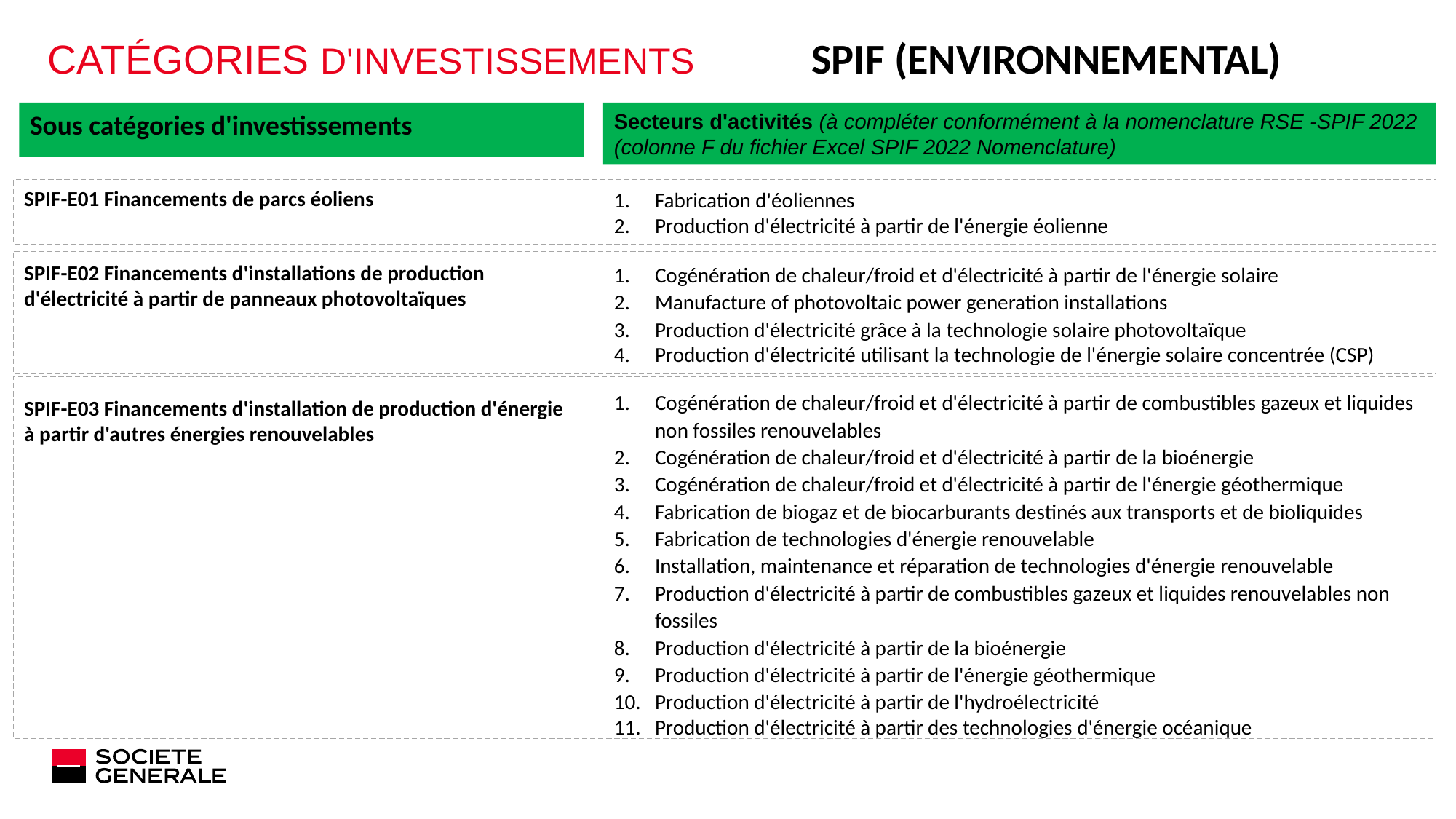

# Catégories d'investissements 	SPIF (Environnemental)
Sous catégories d'investissements

Secteurs d'activités (à compléter conformément à la nomenclature RSE -SPIF 2022 (colonne F du fichier Excel SPIF 2022 Nomenclature)
SPIF-E01 Financements de parcs éoliens

Fabrication d'éoliennes
Production d'électricité à partir de l'énergie éolienne

SPIF-E02 Financements d'installations de production d'électricité à partir de panneaux photovoltaïques
Cogénération de chaleur/froid et d'électricité à partir de l'énergie solaire
Manufacture of photovoltaic power generation installations
Production d'électricité grâce à la technologie solaire photovoltaïque
Production d'électricité utilisant la technologie de l'énergie solaire concentrée (CSP)

Cogénération de chaleur/froid et d'électricité à partir de combustibles gazeux et liquides non fossiles renouvelables
Cogénération de chaleur/froid et d'électricité à partir de la bioénergie
Cogénération de chaleur/froid et d'électricité à partir de l'énergie géothermique
Fabrication de biogaz et de biocarburants destinés aux transports et de bioliquides
Fabrication de technologies d'énergie renouvelable
Installation, maintenance et réparation de technologies d'énergie renouvelable
Production d'électricité à partir de combustibles gazeux et liquides renouvelables non fossiles
Production d'électricité à partir de la bioénergie
Production d'électricité à partir de l'énergie géothermique
Production d'électricité à partir de l'hydroélectricité
Production d'électricité à partir des technologies d'énergie océanique
SPIF-E03 Financements d'installation de production d'énergie à partir d'autres énergies renouvelables